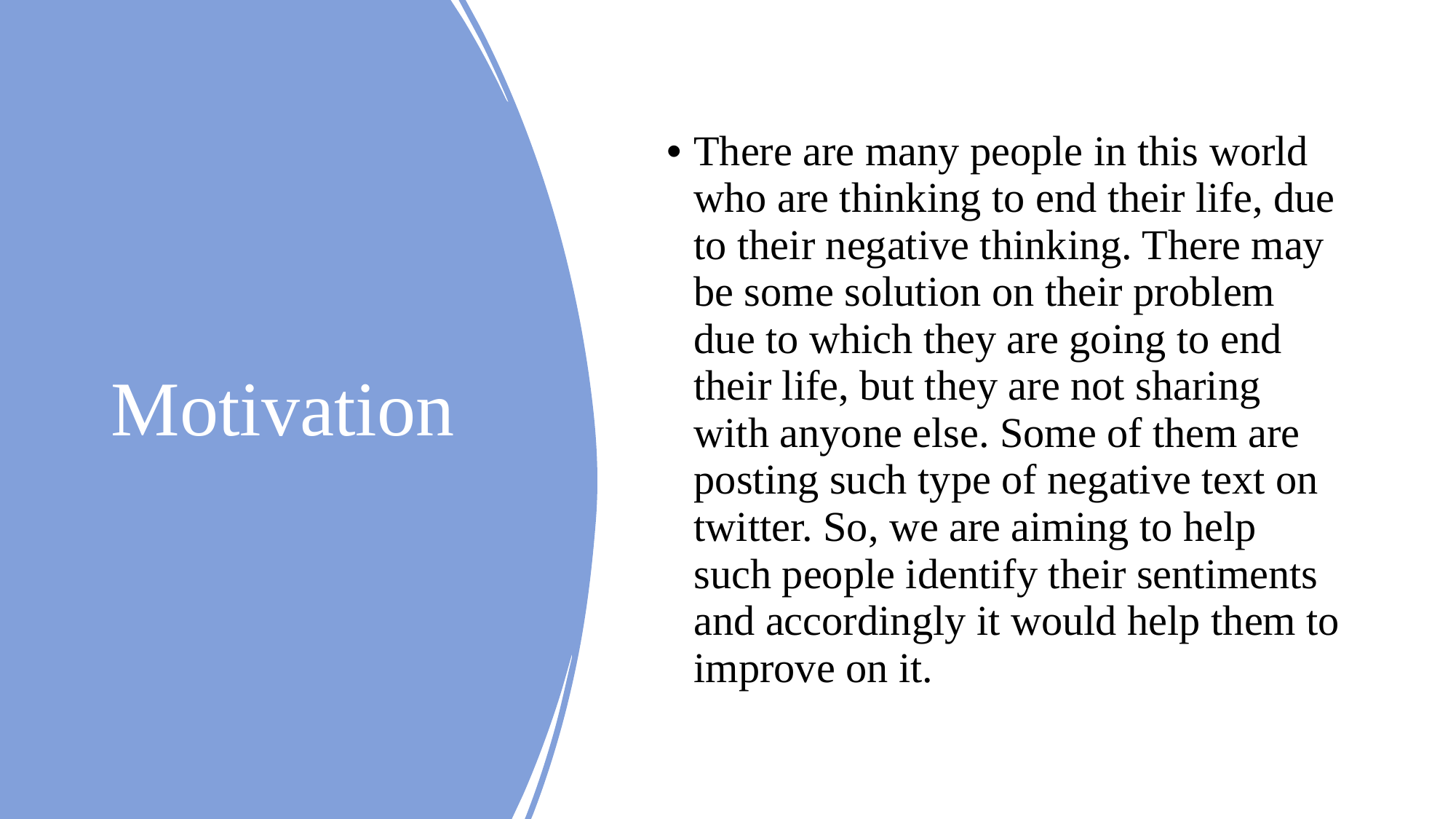

Motivation
There are many people in this world who are thinking to end their life, due to their negative thinking. There may be some solution on their problem due to which they are going to end their life, but they are not sharing with anyone else. Some of them are posting such type of negative text on twitter. So, we are aiming to help such people identify their sentiments and accordingly it would help them to improve on it.